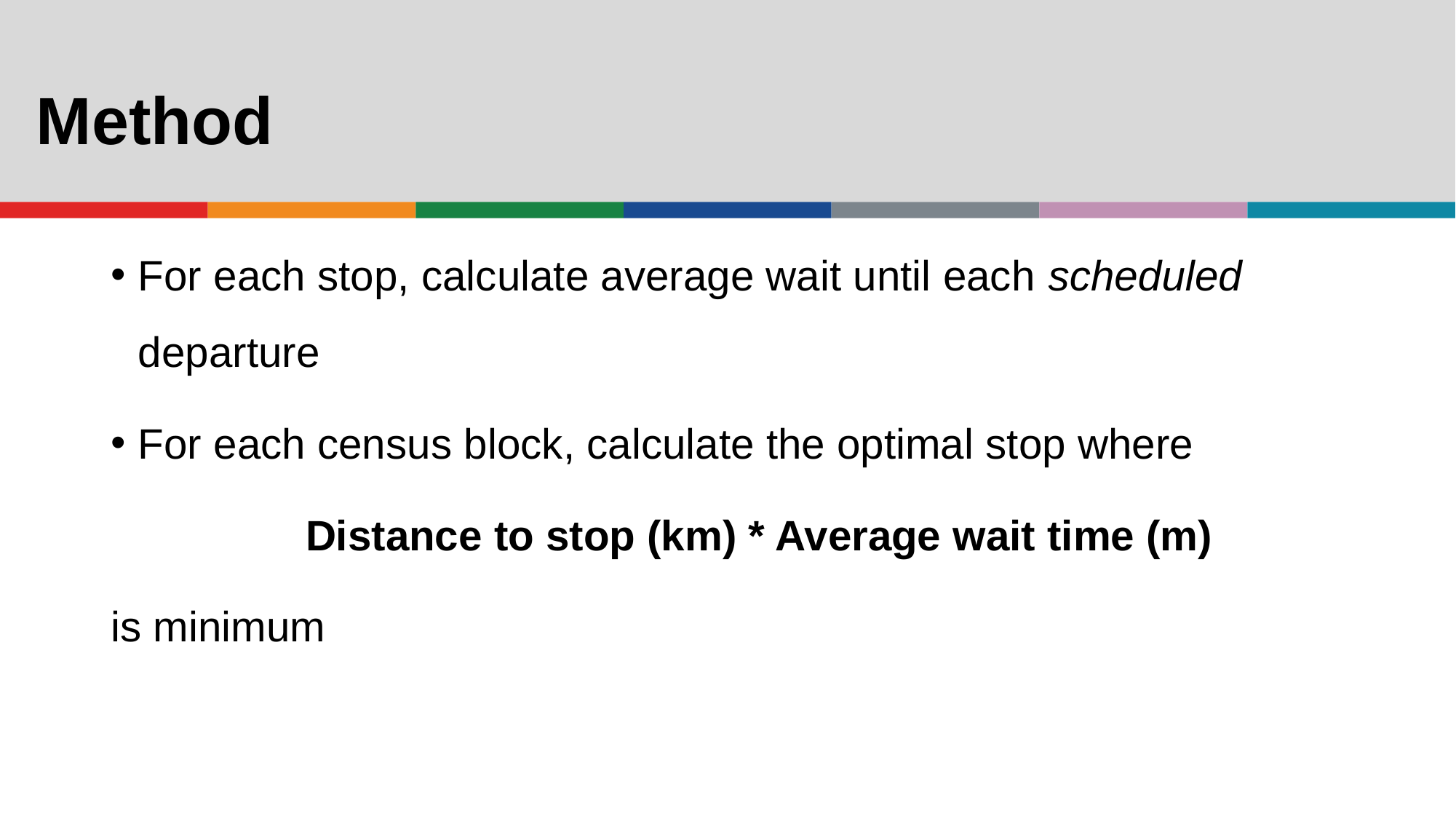

# Method
For each stop, calculate average wait until each scheduled departure
For each census block, calculate the optimal stop where
Distance to stop (km) * Average wait time (m)
is minimum